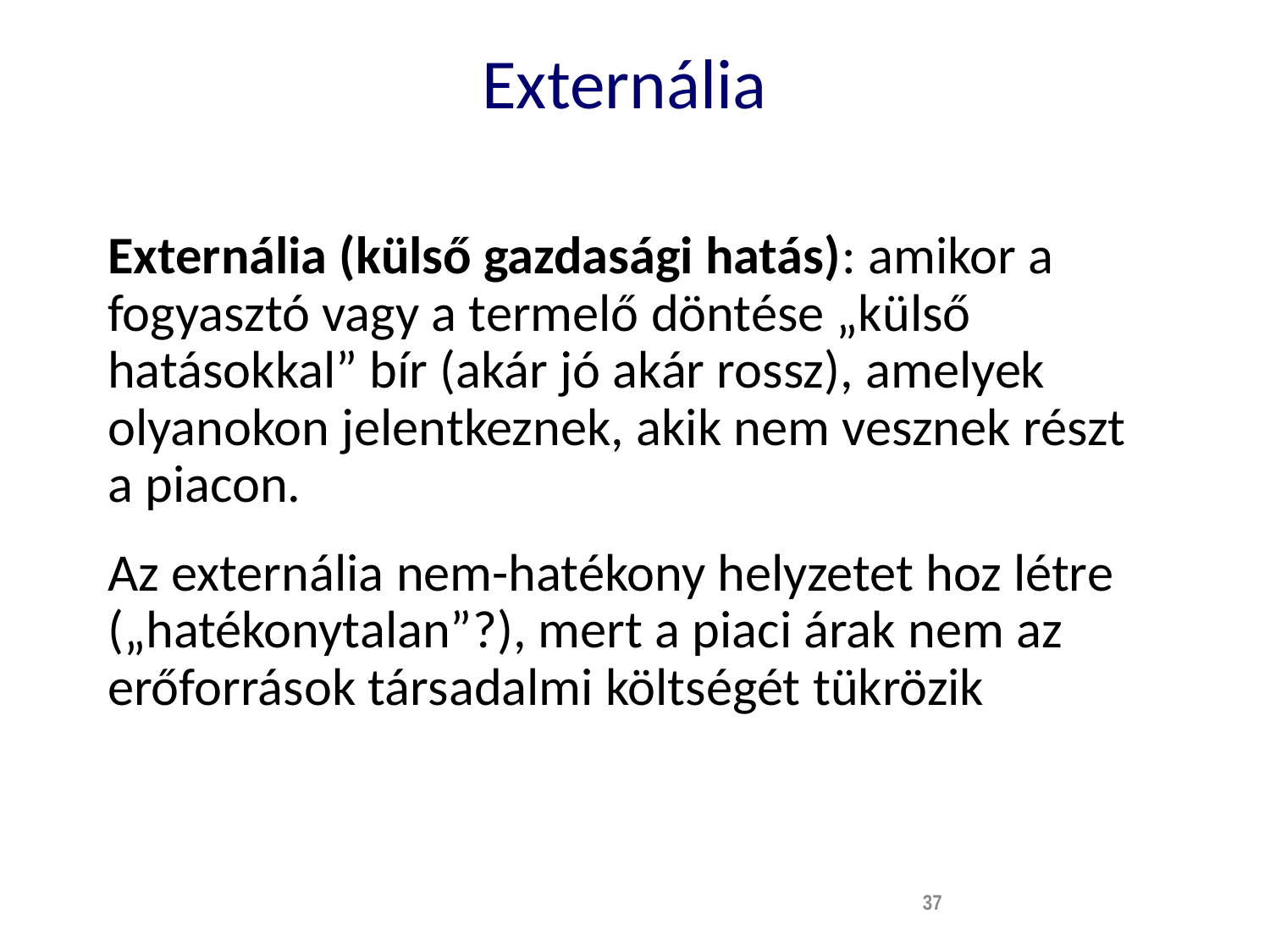

# Externália
Externália (külső gazdasági hatás): amikor a fogyasztó vagy a termelő döntése „külső hatásokkal” bír (akár jó akár rossz), amelyek olyanokon jelentkeznek, akik nem vesznek részt a piacon.
Az externália nem-hatékony helyzetet hoz létre („hatékonytalan”?), mert a piaci árak nem az erőforrások társadalmi költségét tükrözik

37